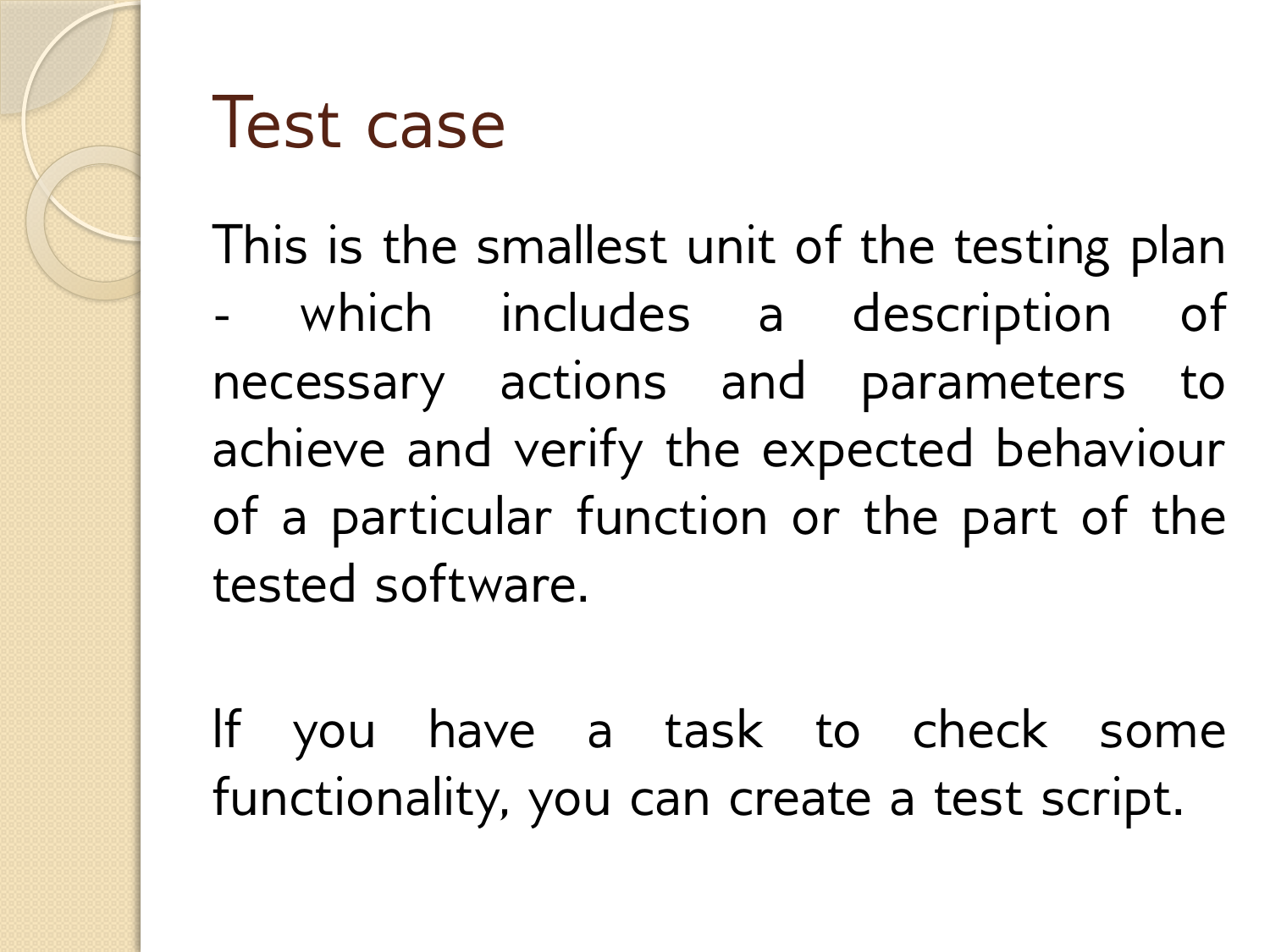

# Test case
This is the smallest unit of the testing plan - which includes a description of necessary actions and parameters to achieve and verify the expected behaviour of a particular function or the part of the tested software.
If you have a task to check some functionality, you can create a test script.